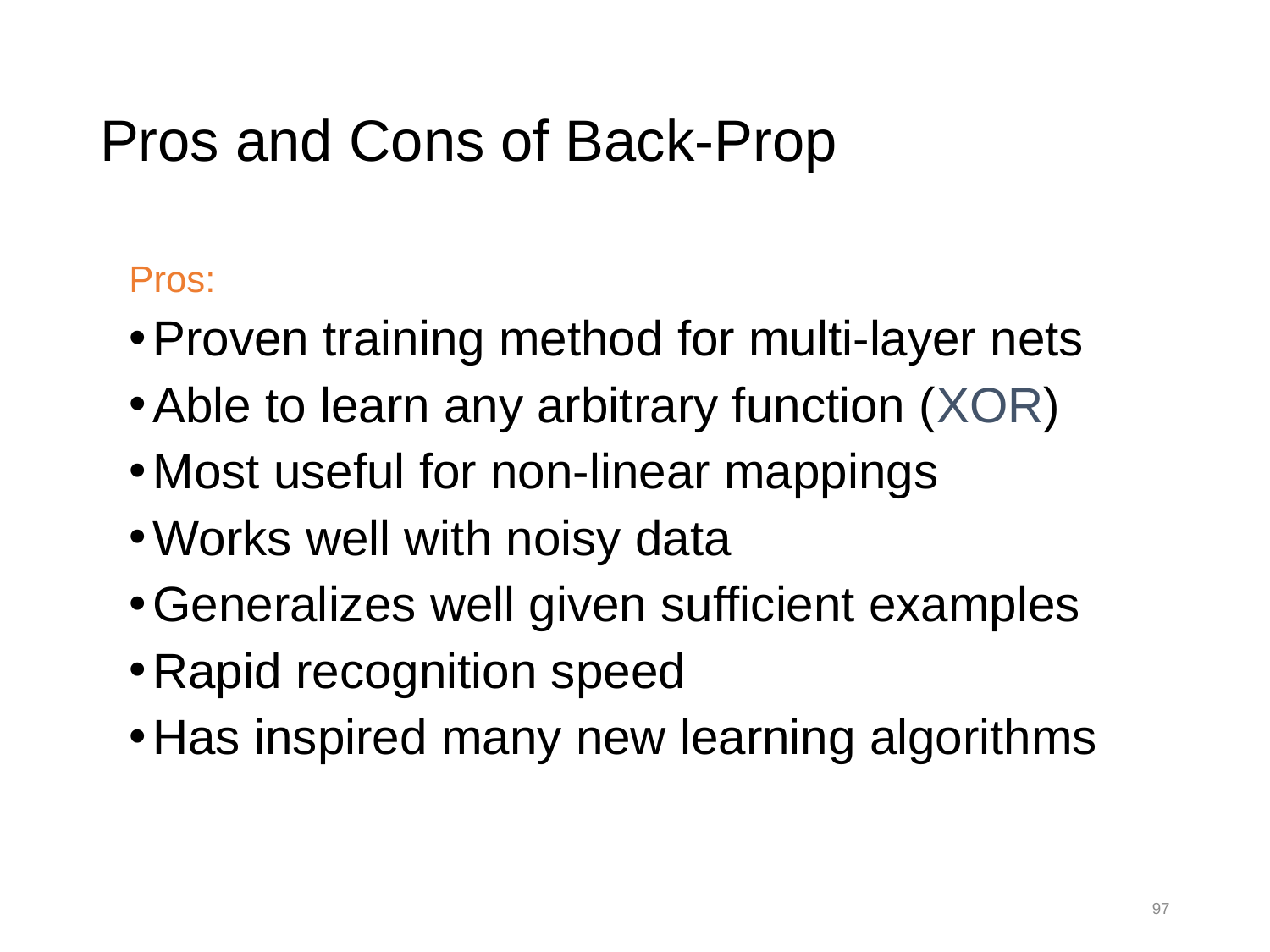

# Pros and Cons of Back-Prop
Pros:
Proven training method for multi-layer nets
Able to learn any arbitrary function (XOR)
Most useful for non-linear mappings
Works well with noisy data
Generalizes well given sufficient examples
Rapid recognition speed
Has inspired many new learning algorithms
97